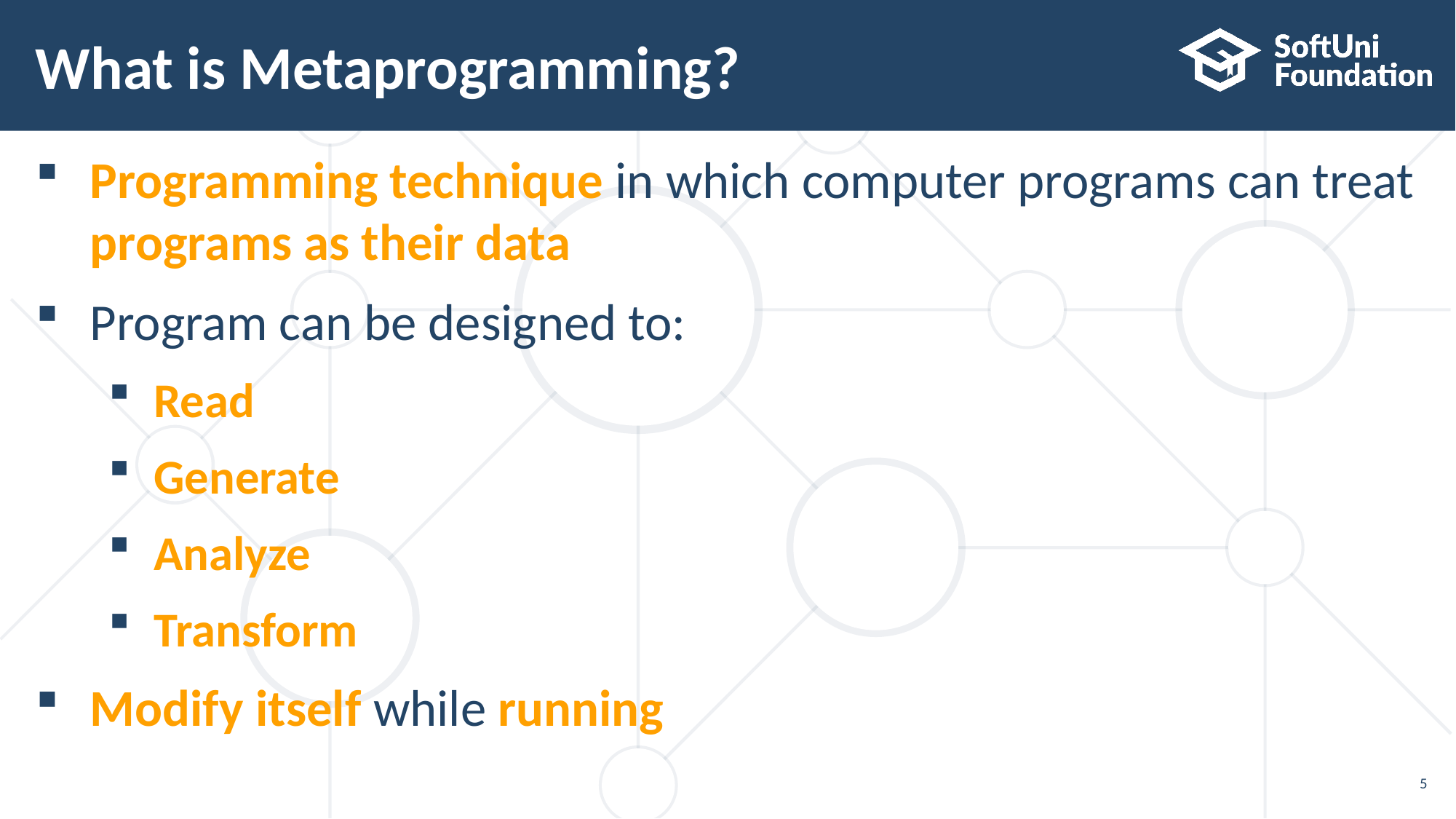

# What is Metaprogramming?
Programming technique in which computer programs can treat programs as their data
Program can be designed to:
Read
Generate
Analyze
Transform
Modify itself while running
5